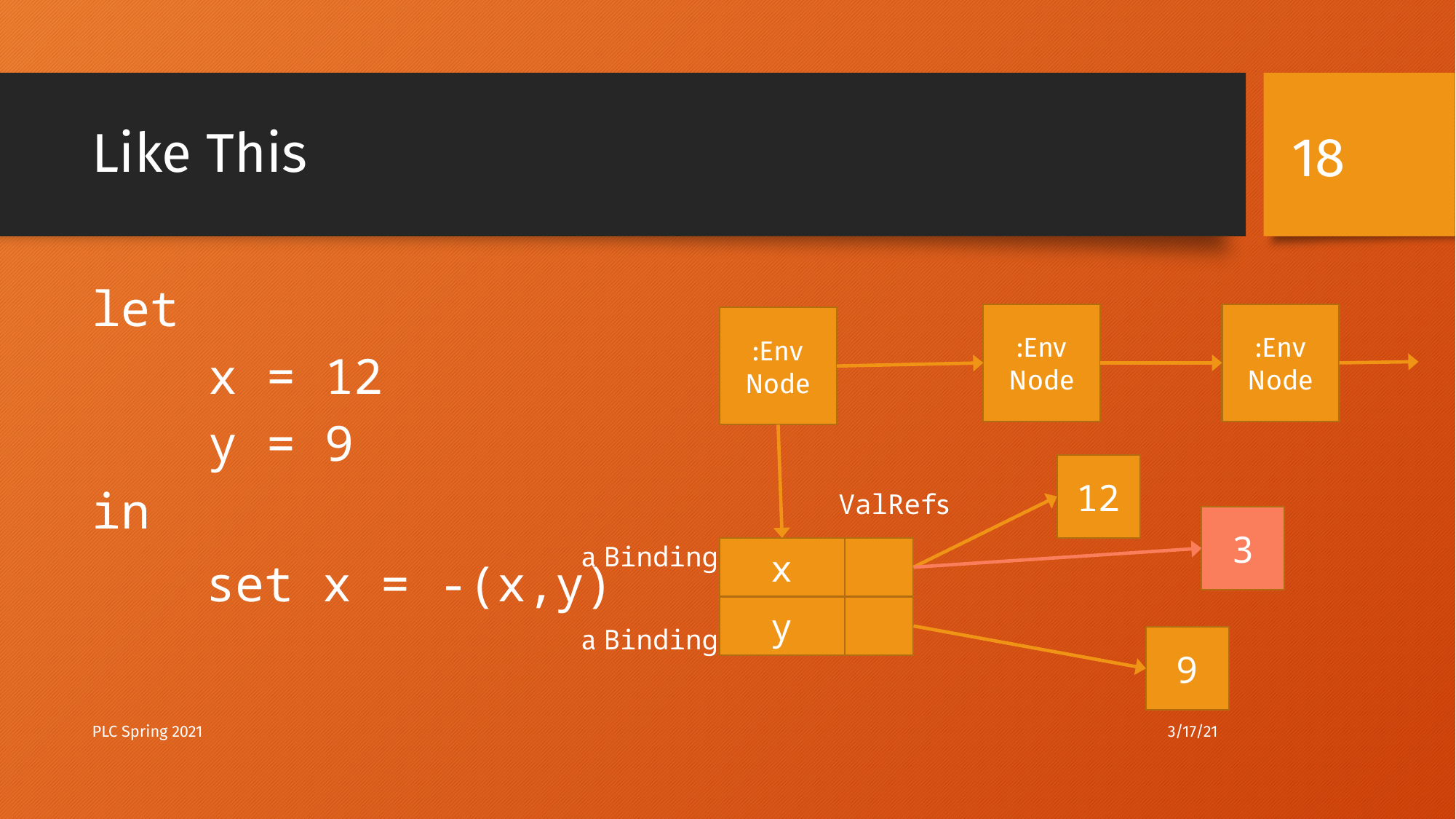

18
# Like This
let
    x = 12
    y = 9
in
:Env
Node
:Env
Node
:Env
Node
12
ValRefs
3
a Binding
x

    set x = -(x,y)
y

a Binding
9
3/17/21
PLC Spring 2021